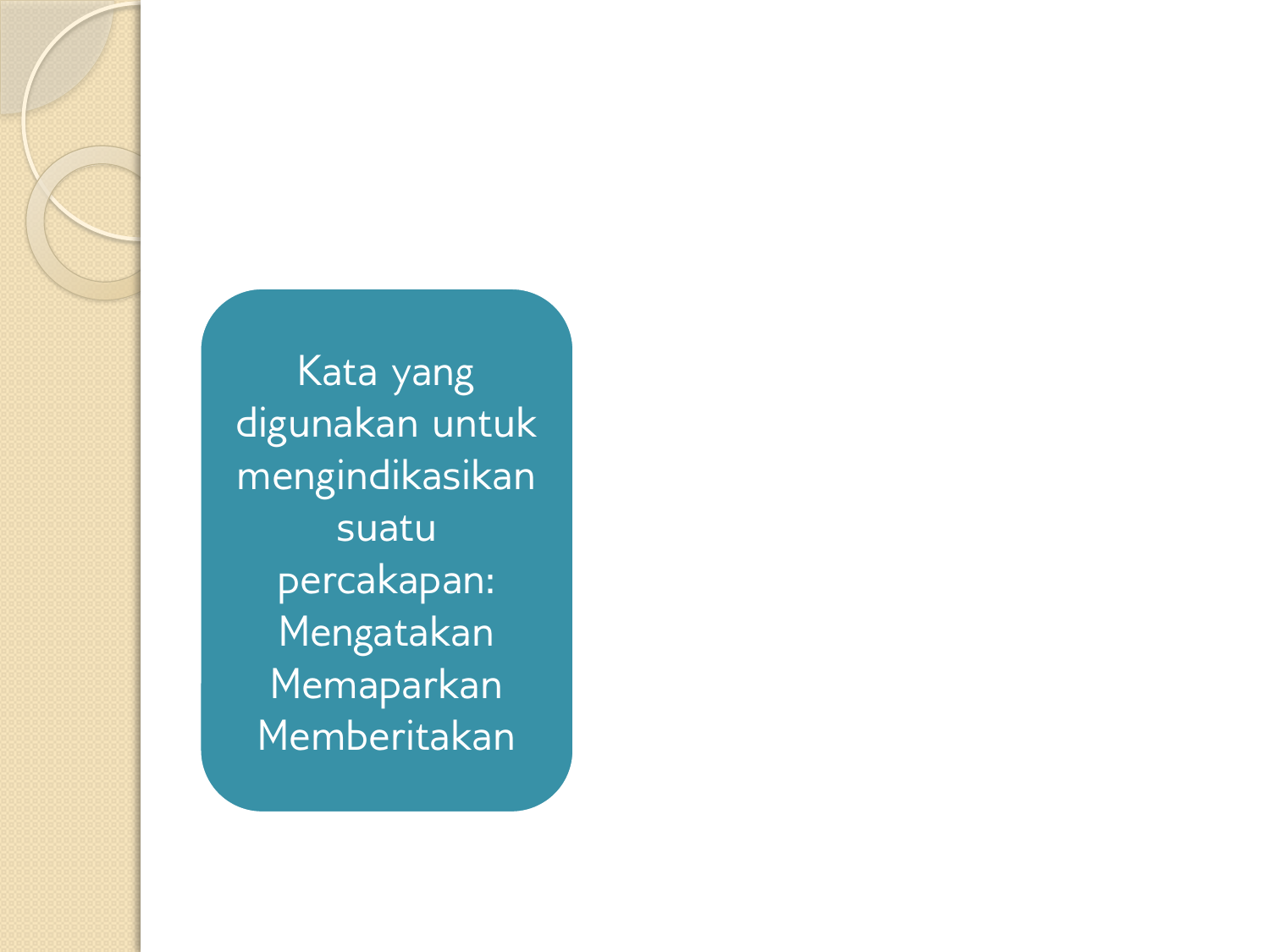

#
Kata yang digunakan untuk mengindikasikan suatu percakapan:
Mengatakan
Memaparkan
Memberitakan